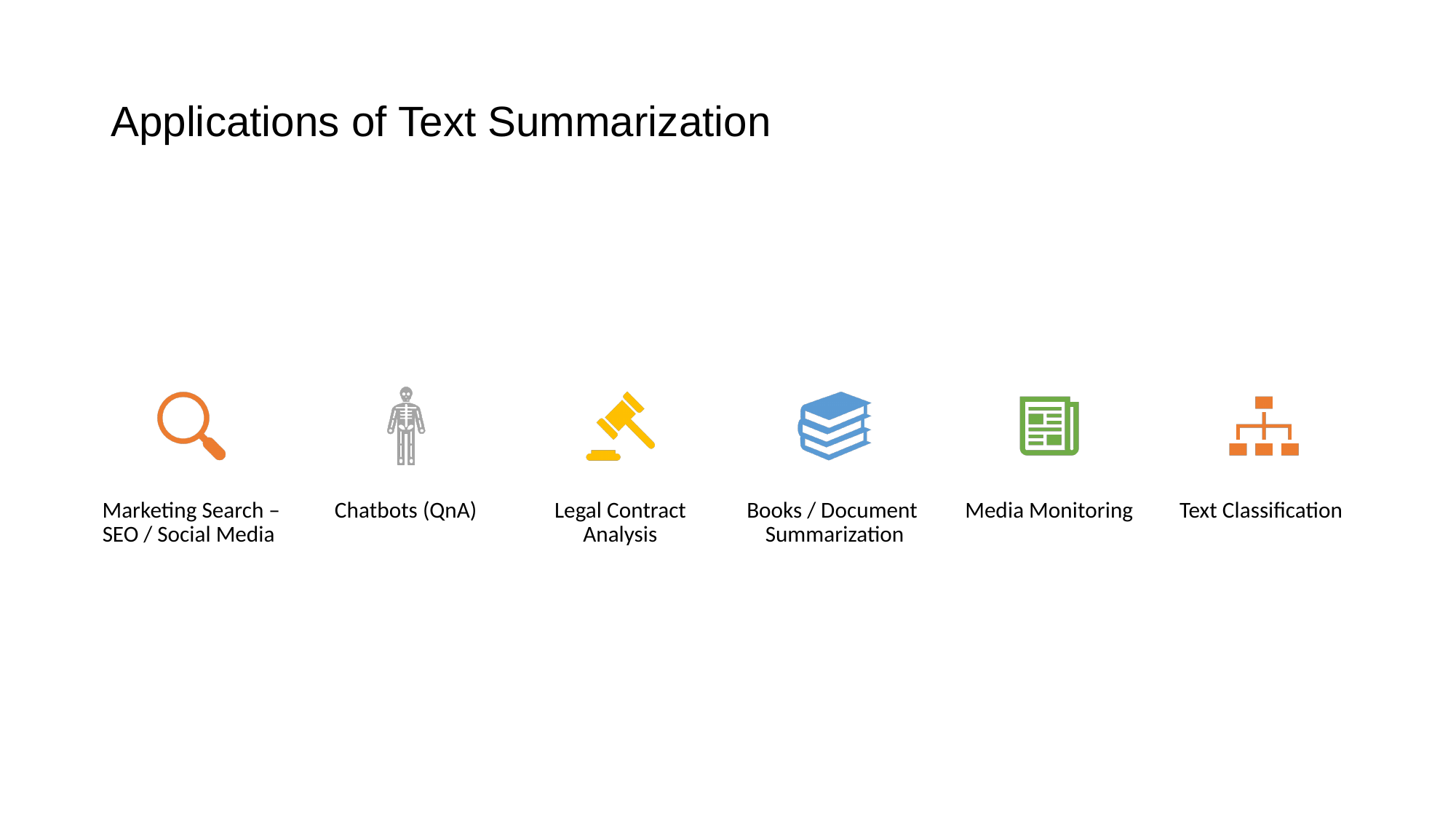

Applications of Text Summarization
Marketing Search – SEO / Social Media
Chatbots (QnA)
Legal Contract Analysis
Books / Document  Summarization
Media Monitoring
Text Classification